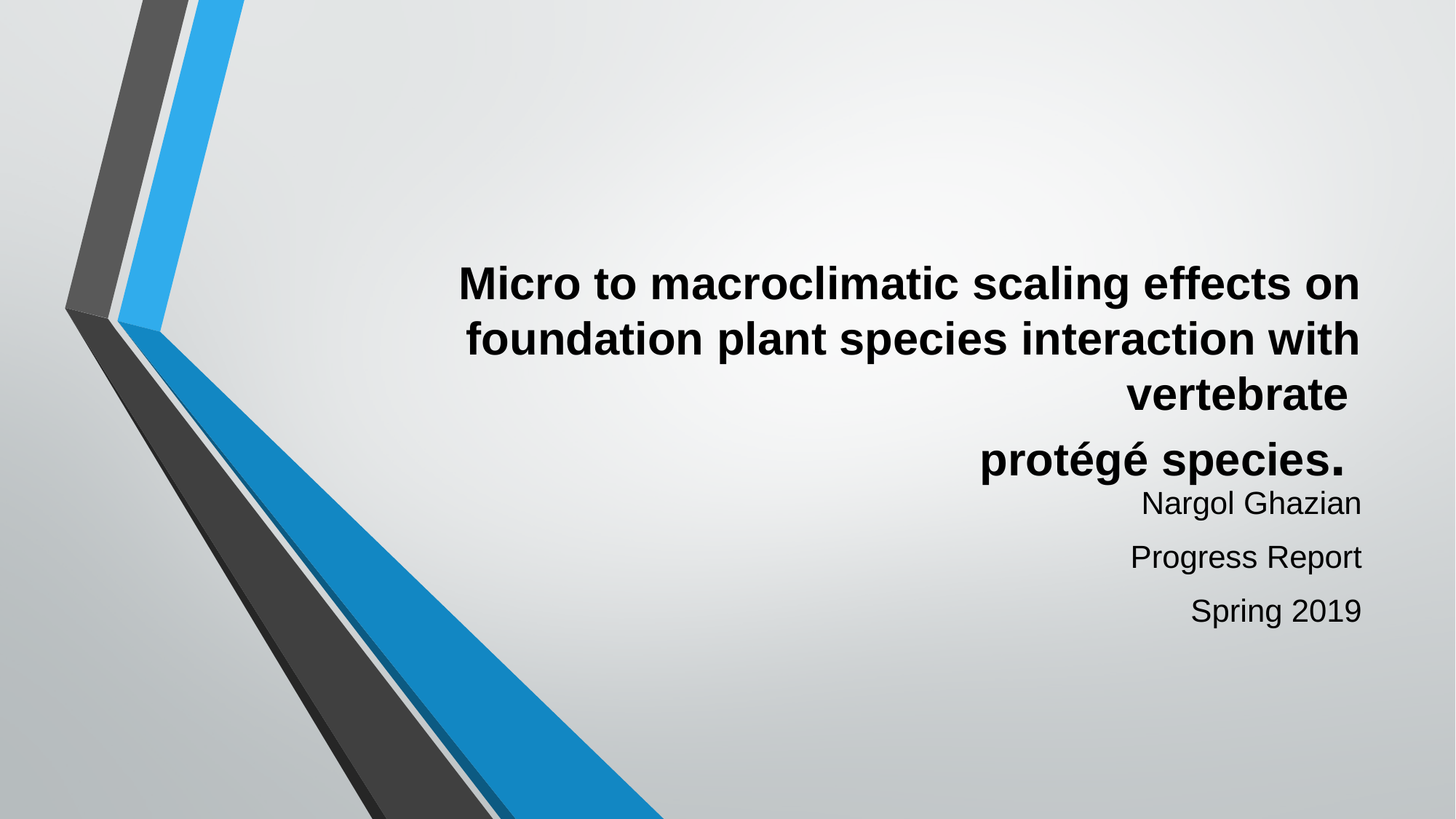

# Micro to macroclimatic scaling effects on foundation plant species interaction with vertebrate protégé species.
Nargol Ghazian
Progress Report
Spring 2019